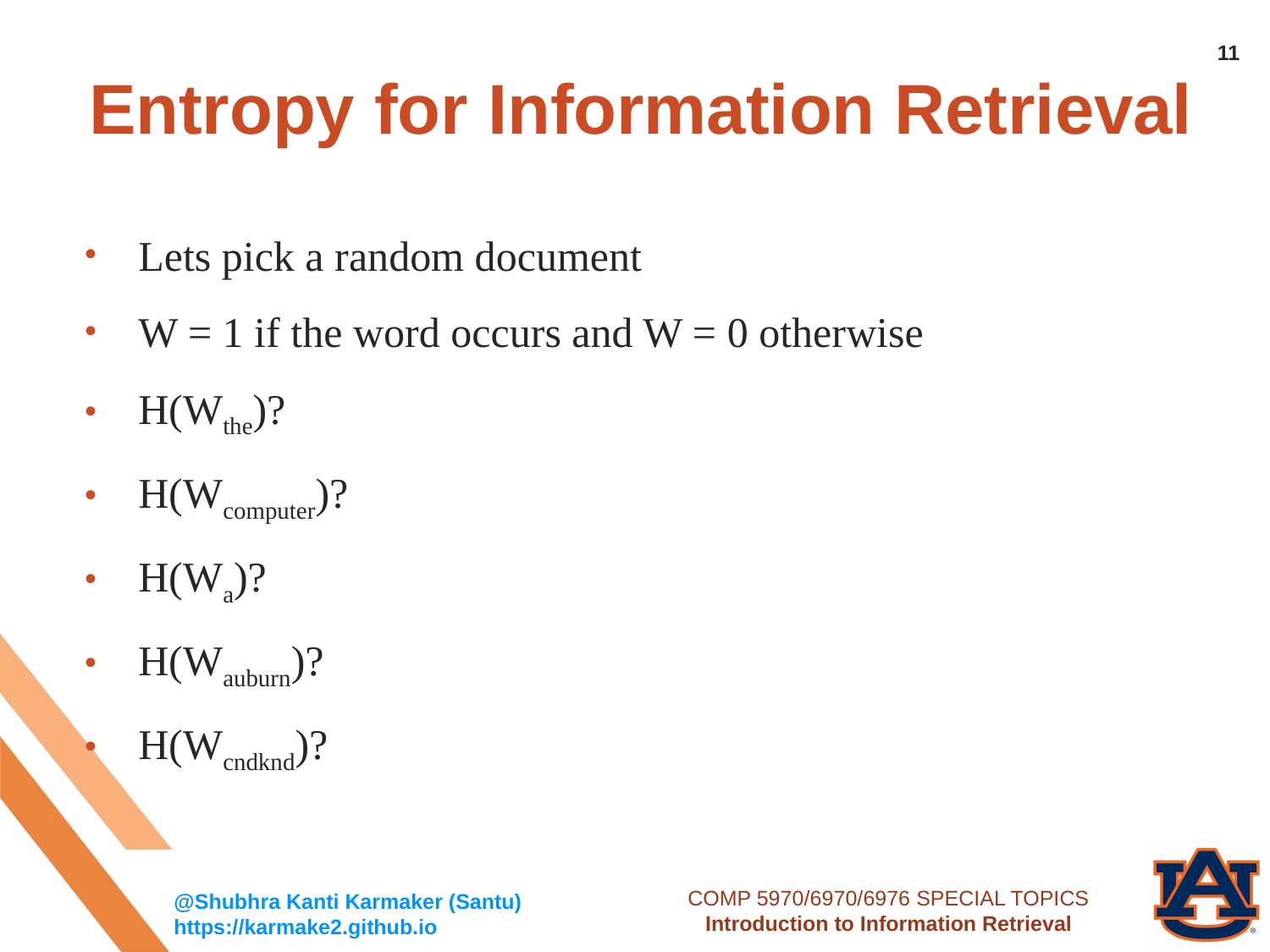

11
# Entropy for Information Retrieval
Lets pick a random document
W = 1 if the word occurs and W = 0 otherwise
H(Wthe)?
H(Wcomputer)?
H(Wa)?
H(Wauburn)?
H(Wcndknd)?

COMP 5970/6970/6976 SPECIAL TOPICS
Introduction to Information Retrieval